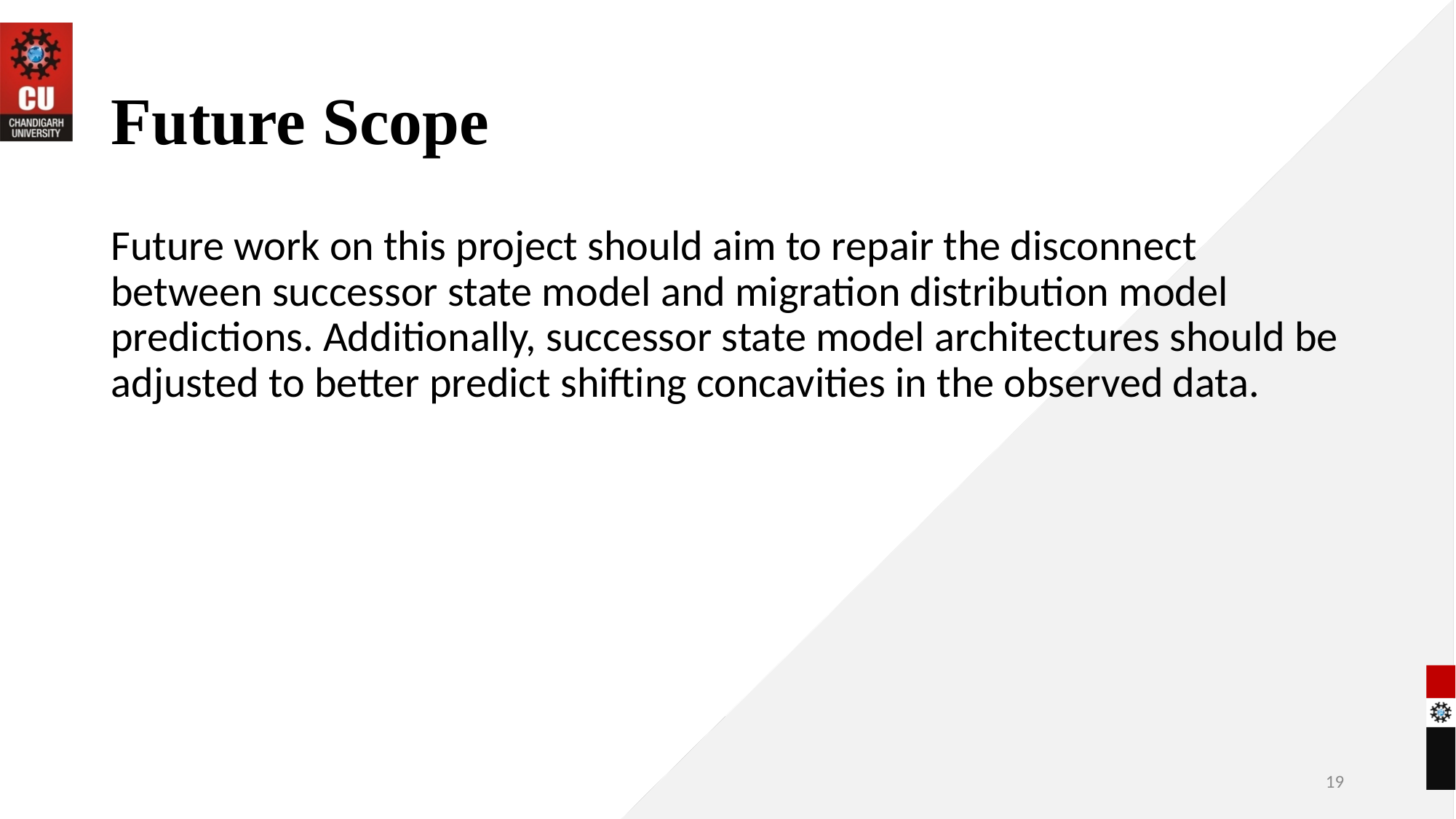

# Future Scope
Future work on this project should aim to repair the disconnect between successor state model and migration distribution model predictions. Additionally, successor state model architectures should be adjusted to better predict shifting concavities in the observed data.
19